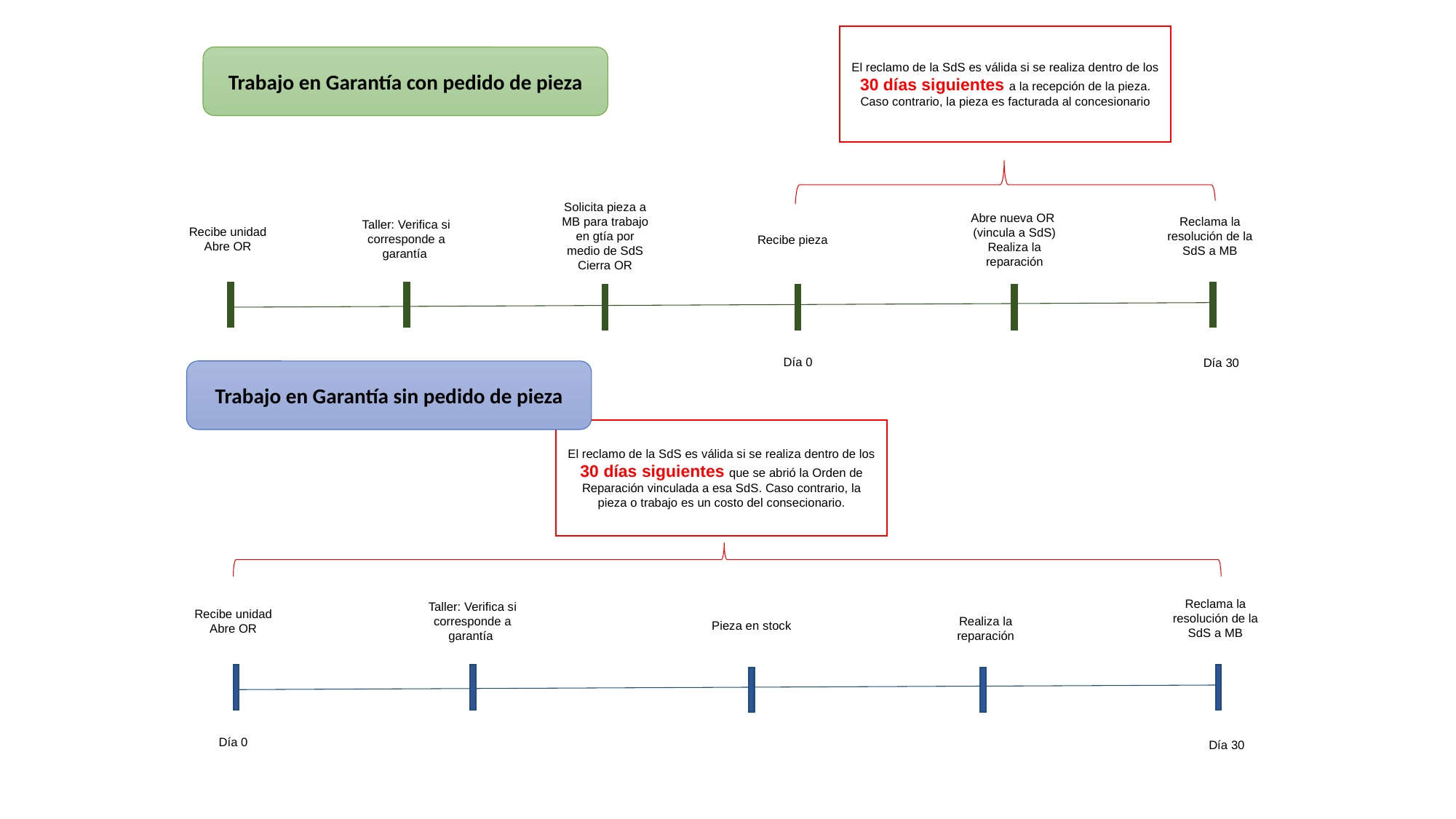

El reclamo de la SdS es válida si se realiza dentro de los 30 días siguientes a la recepción de la pieza. Caso contrario, la pieza es facturada al concesionario
Trabajo en Garantía con pedido de pieza

Solicita pieza a MB para trabajo en gtía por medio de SdS Cierra OR
Reclama la resolución de la SdS a MB
Recibe unidad
Abre OR
Taller: Verifica si corresponde a garantía
Recibe pieza
Abre nueva OR  (vincula a SdS)
Realiza la reparación

Día 0
Día 30
Trabajo en Garantía sin pedido de pieza
El reclamo de la SdS es válida si se realiza dentro de los 30 días siguientes que se abrió la Orden de Reparación vinculada a esa SdS. Caso contrario, la pieza o trabajo es un costo del consecionario.

Reclama la resolución de la SdS a MB
Recibe unidad
Abre OR
Taller: Verifica si corresponde a garantía
Pieza en stock
Realiza la reparación

Día 0
Día 30